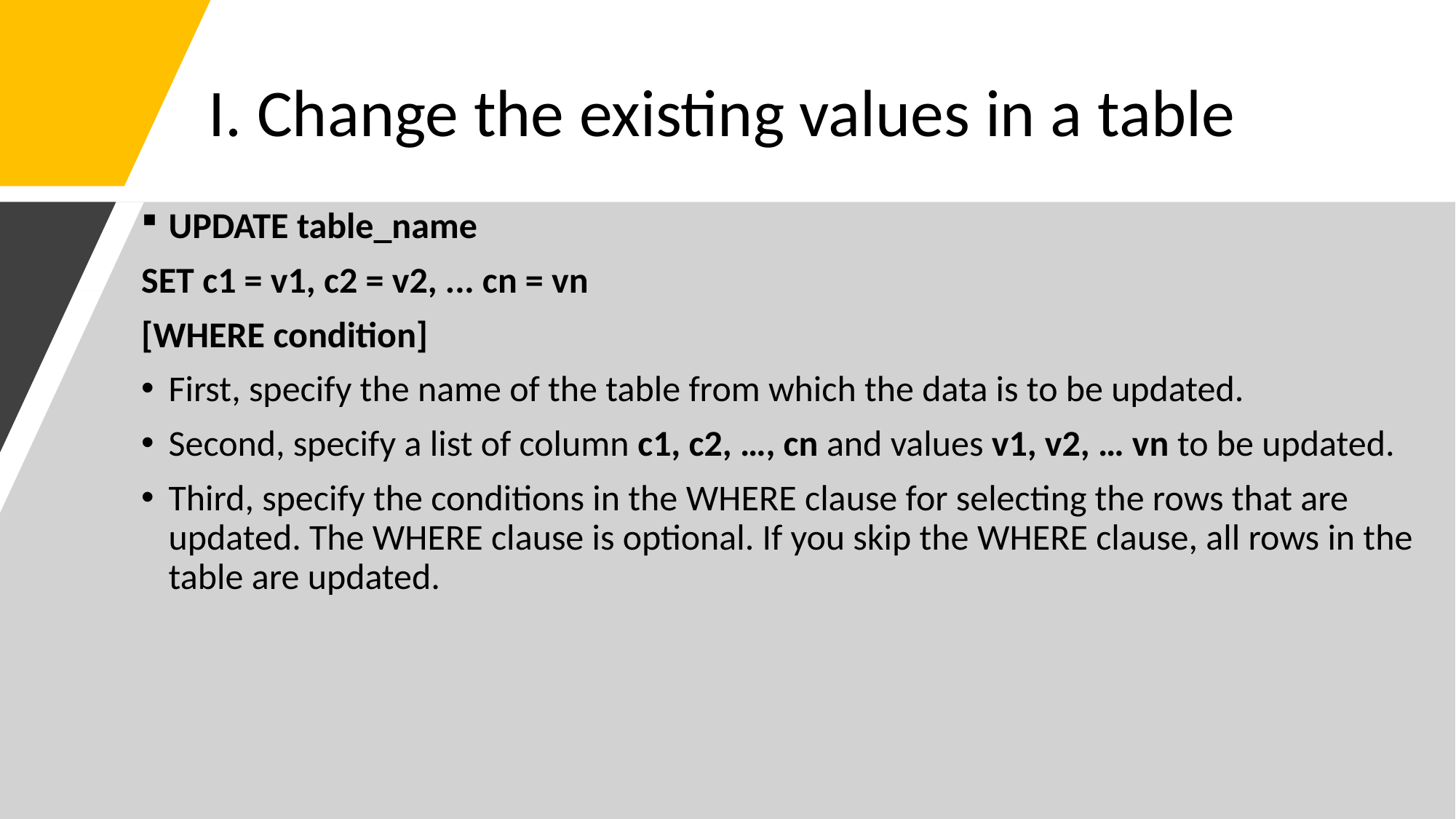

# I. Change the existing values in a table
UPDATE table_name
SET c1 = v1, c2 = v2, ... cn = vn
[WHERE condition]
First, specify the name of the table from which the data is to be updated.
Second, specify a list of column c1, c2, …, cn and values v1, v2, … vn to be updated.
Third, specify the conditions in the WHERE clause for selecting the rows that are updated. The WHERE clause is optional. If you skip the WHERE clause, all rows in the table are updated.